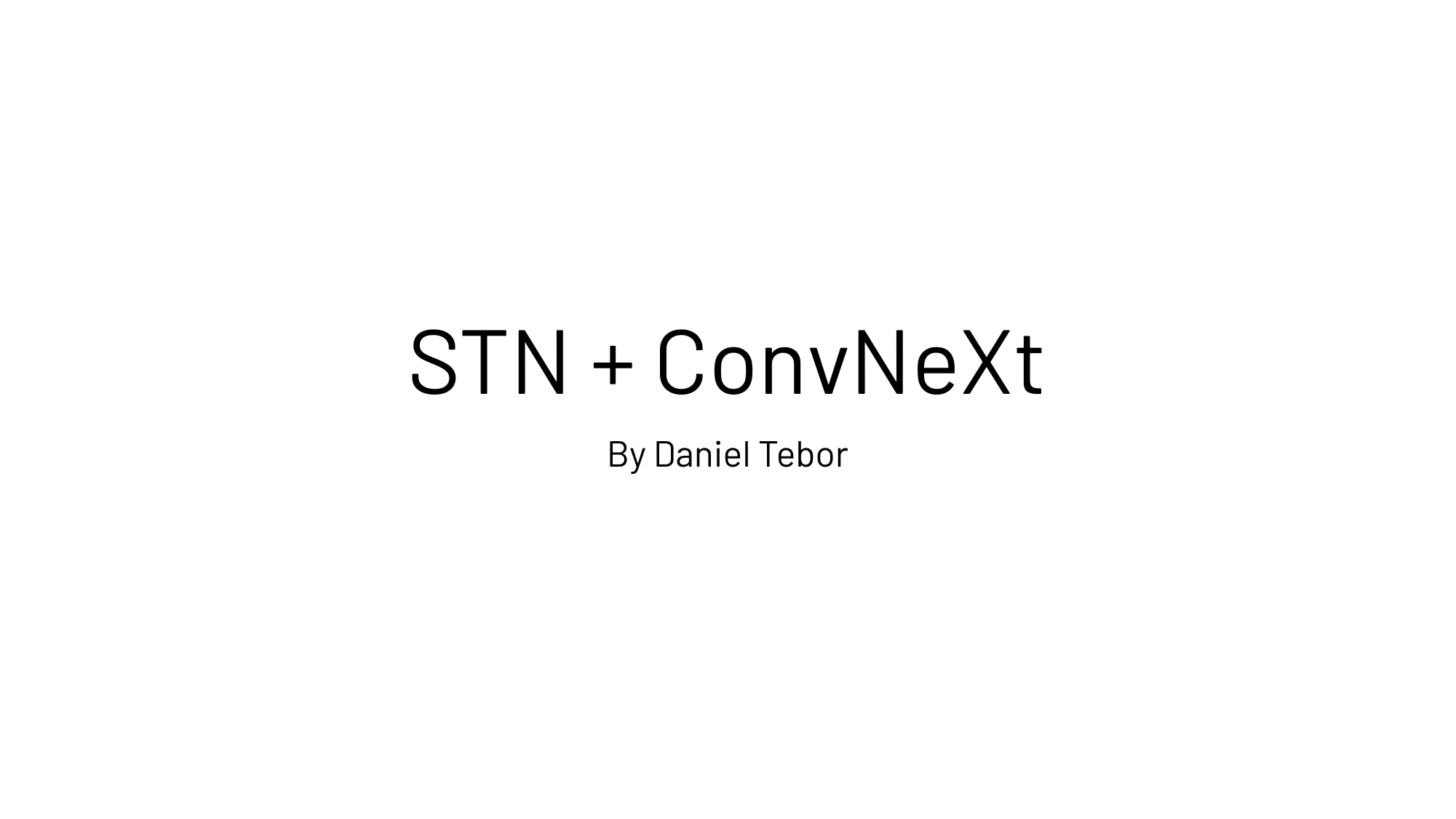

# STN + ConvNeXt
By Daniel Tebor